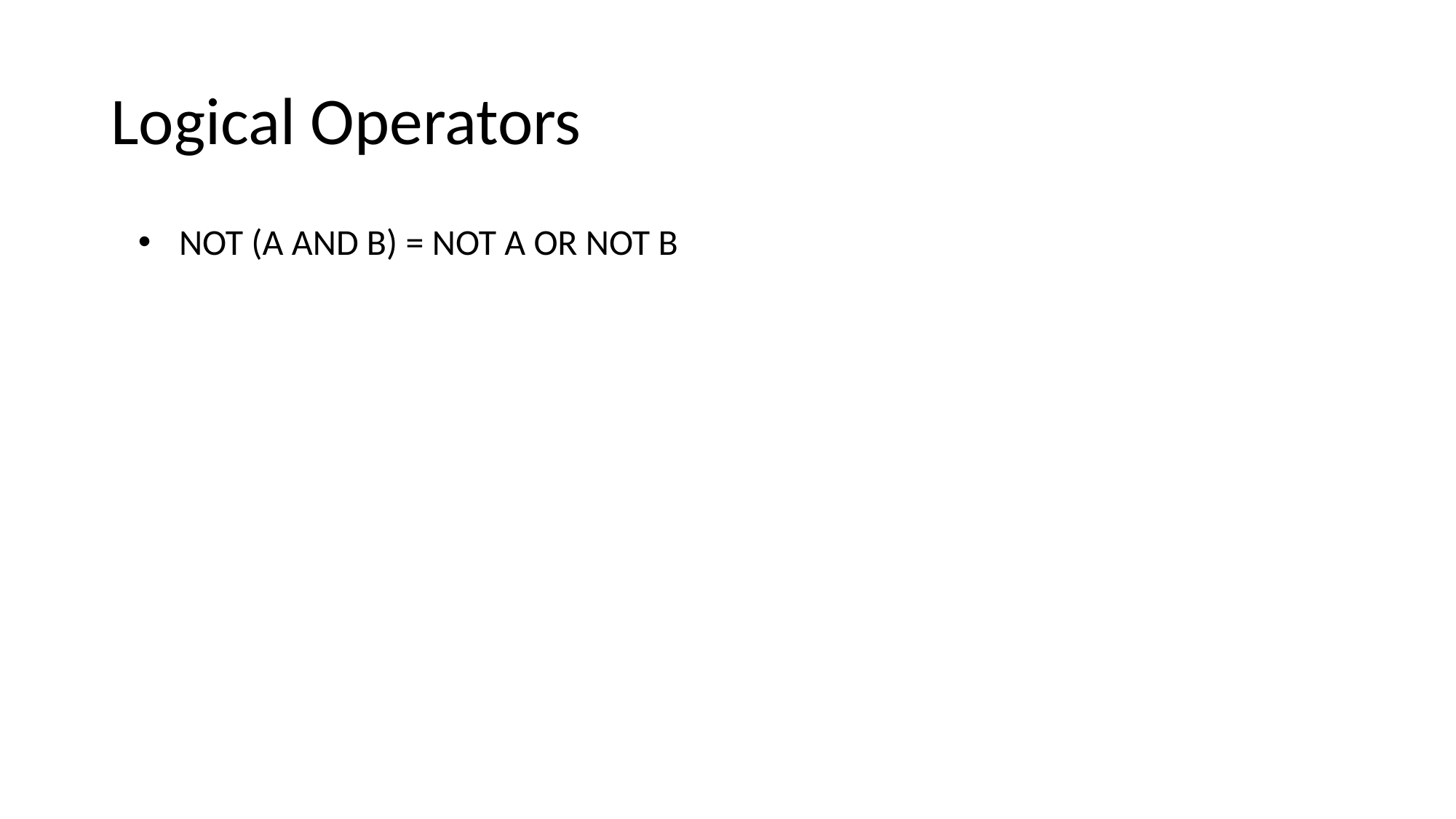

# Logical Operators
NOT (A AND B) = NOT A OR NOT B